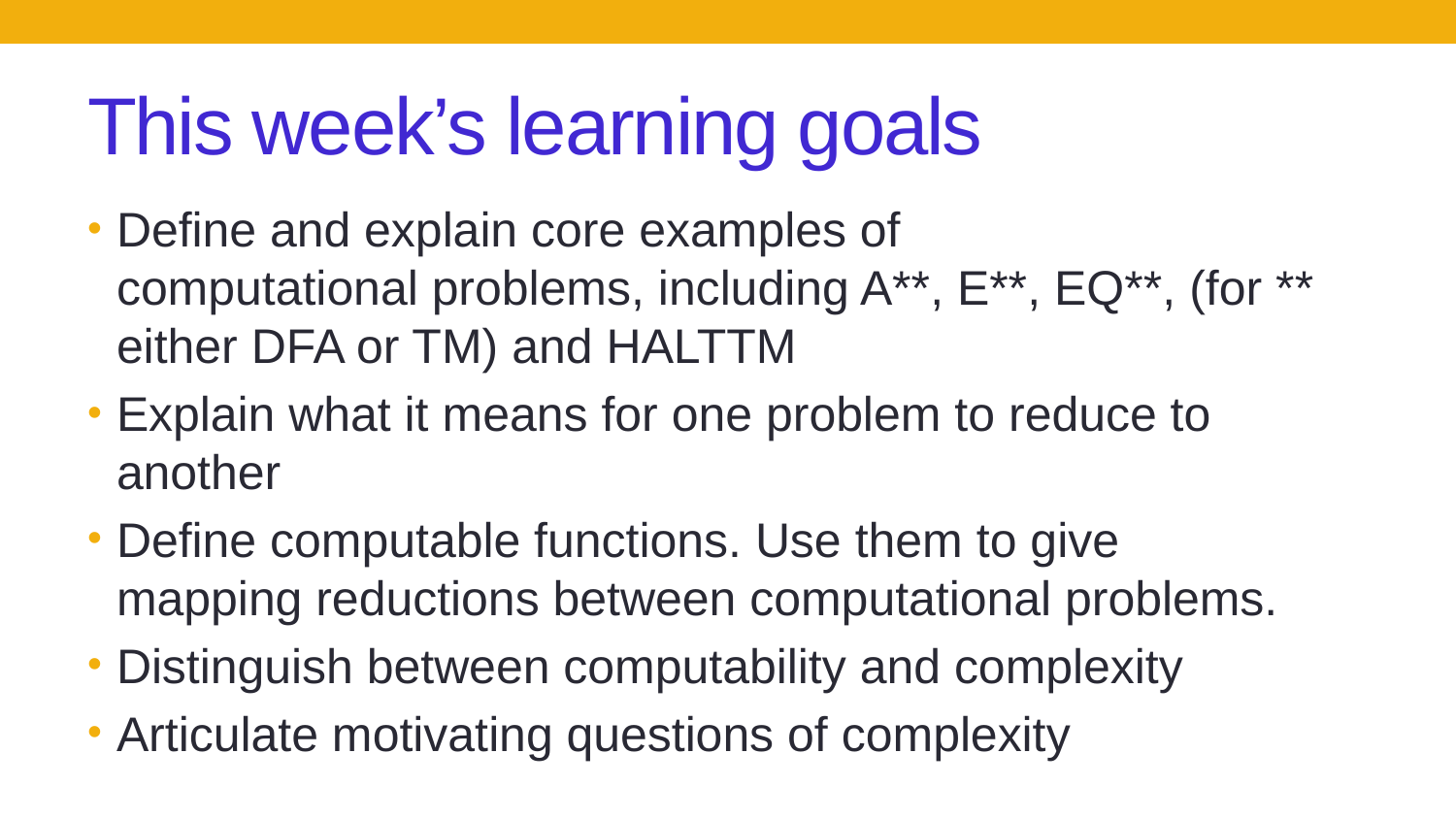

# This week’s learning goals
Define and explain core examples of computational problems, including A**, E**, EQ**, (for ** either DFA or TM) and HALTTM ​
Explain what it means for one problem to reduce to another​
Define computable functions. Use them to give mapping reductions between computational problems.
Distinguish between computability and complexity
Articulate motivating questions of complexity